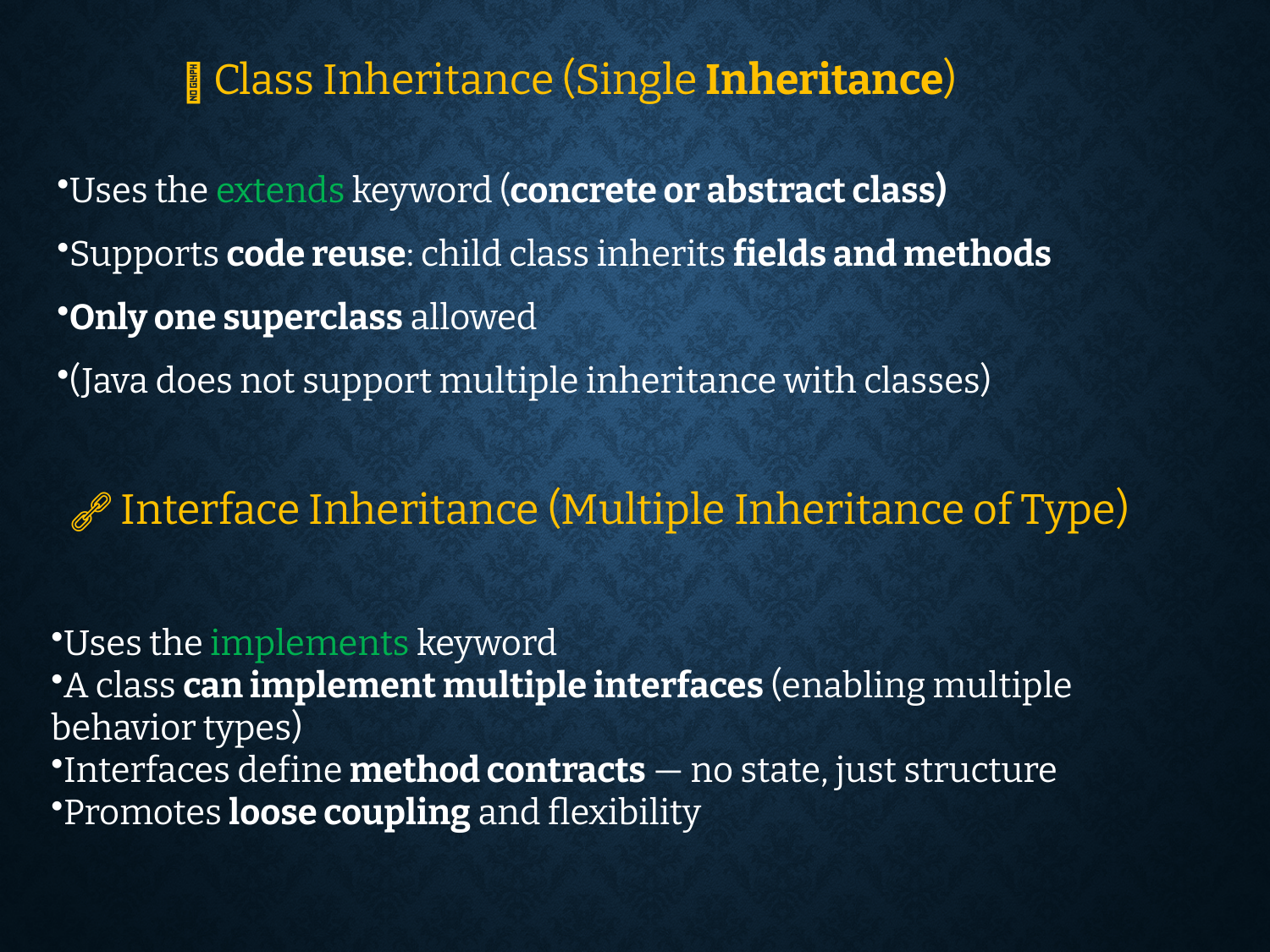

🧬 Class Inheritance (Single Inheritance)
Uses the extends keyword (concrete or abstract class)
Supports code reuse: child class inherits fields and methods
Only one superclass allowed
(Java does not support multiple inheritance with classes)
🔗 Interface Inheritance (Multiple Inheritance of Type)
Uses the implements keyword
A class can implement multiple interfaces (enabling multiple behavior types)
Interfaces define method contracts — no state, just structure
Promotes loose coupling and flexibility